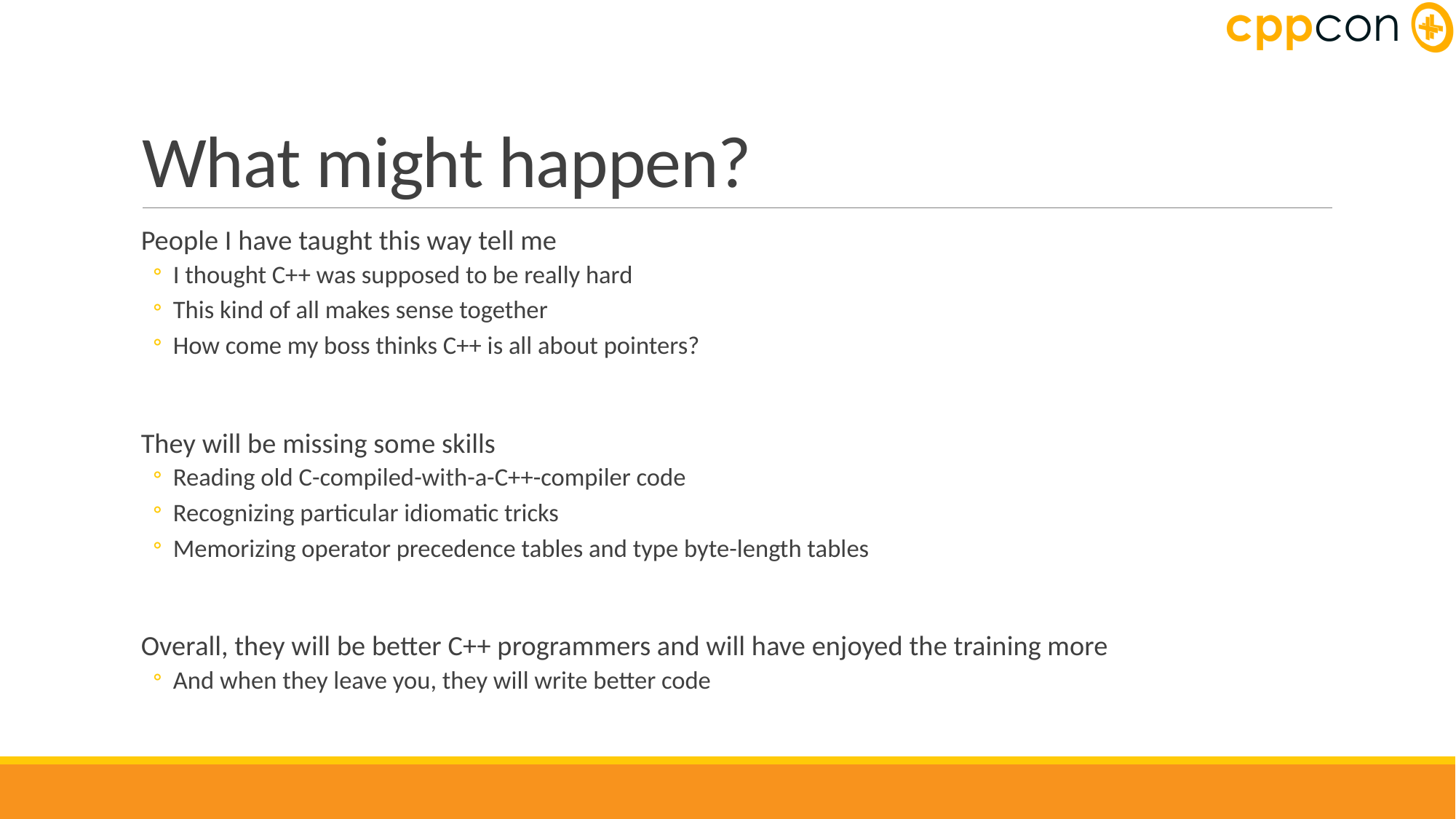

# What might happen?
People I have taught this way tell me
I thought C++ was supposed to be really hard
This kind of all makes sense together
How come my boss thinks C++ is all about pointers?

They will be missing some skills
Reading old C-compiled-with-a-C++-compiler code
Recognizing particular idiomatic tricks
Memorizing operator precedence tables and type byte-length tables

Overall, they will be better C++ programmers and will have enjoyed the training more
And when they leave you, they will write better code